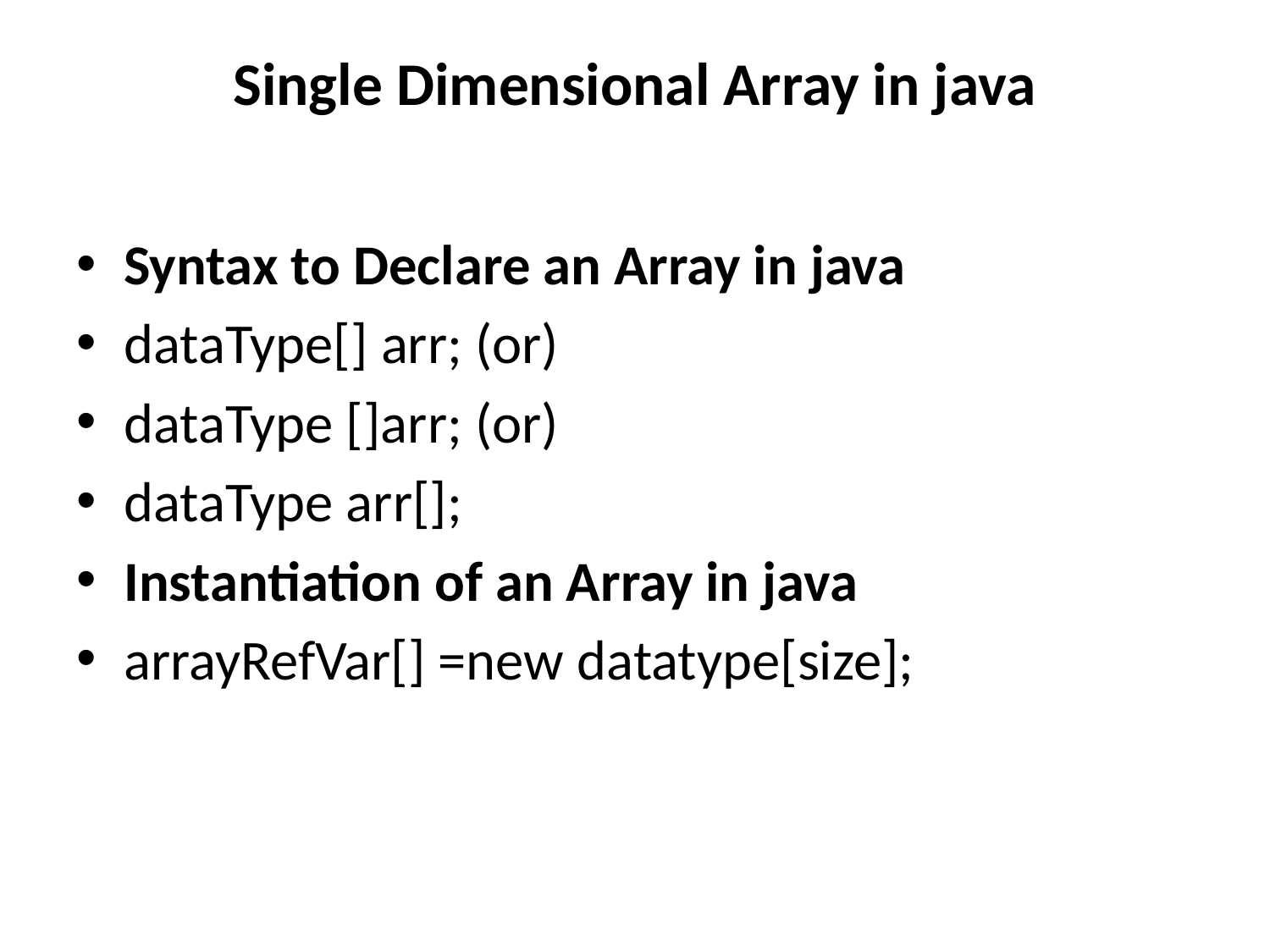

# Single Dimensional Array in java
Syntax to Declare an Array in java
dataType[] arr; (or)
dataType []arr; (or)
dataType arr[];
Instantiation of an Array in java
arrayRefVar[] =new datatype[size];